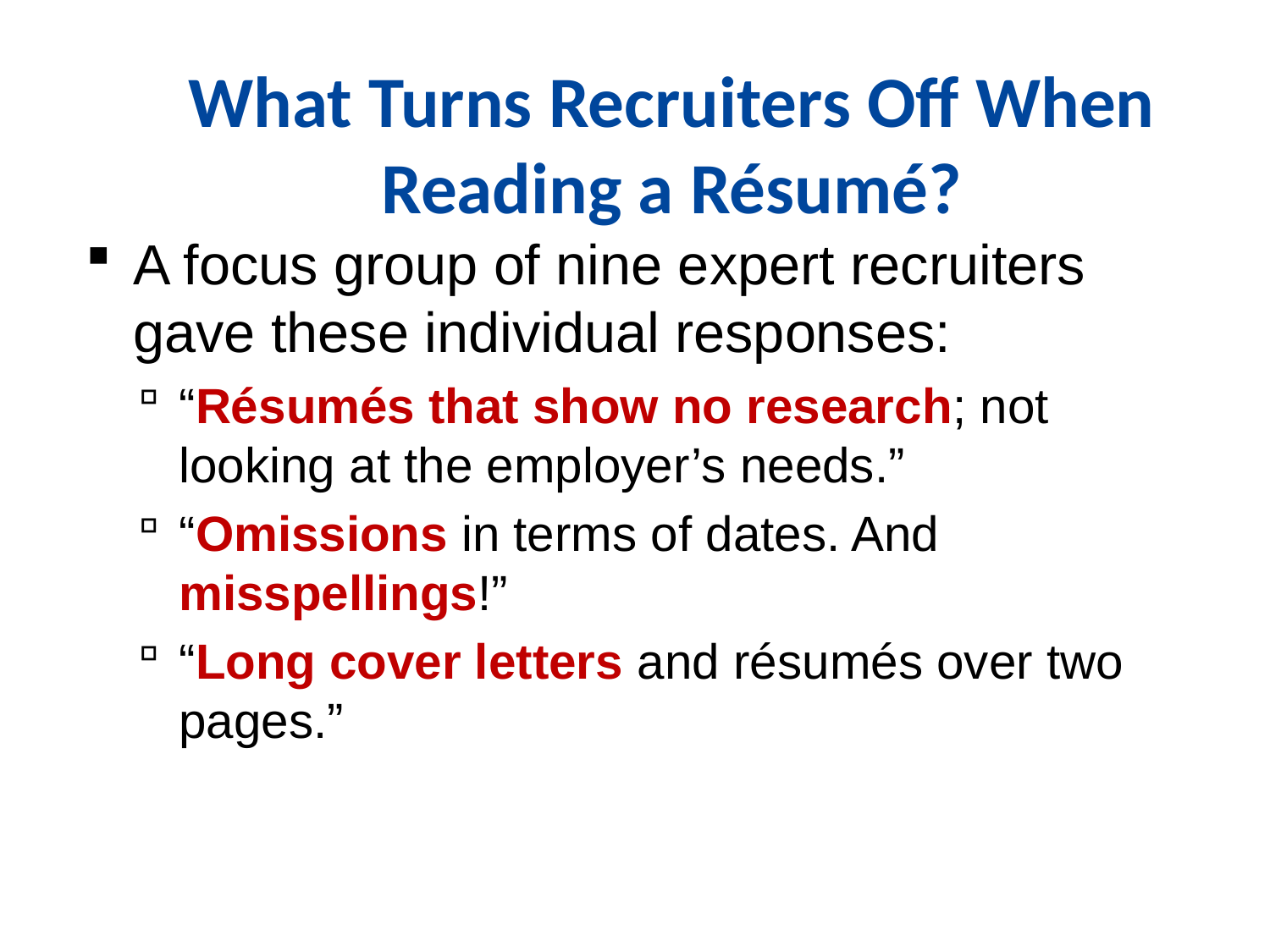

# What Turns Recruiters Off When Reading a Résumé?
A focus group of nine expert recruiters gave these individual responses:
“Résumés that show no research; not looking at the employer’s needs.”
“Omissions in terms of dates. And misspellings!”
“Long cover letters and résumés over two pages.”